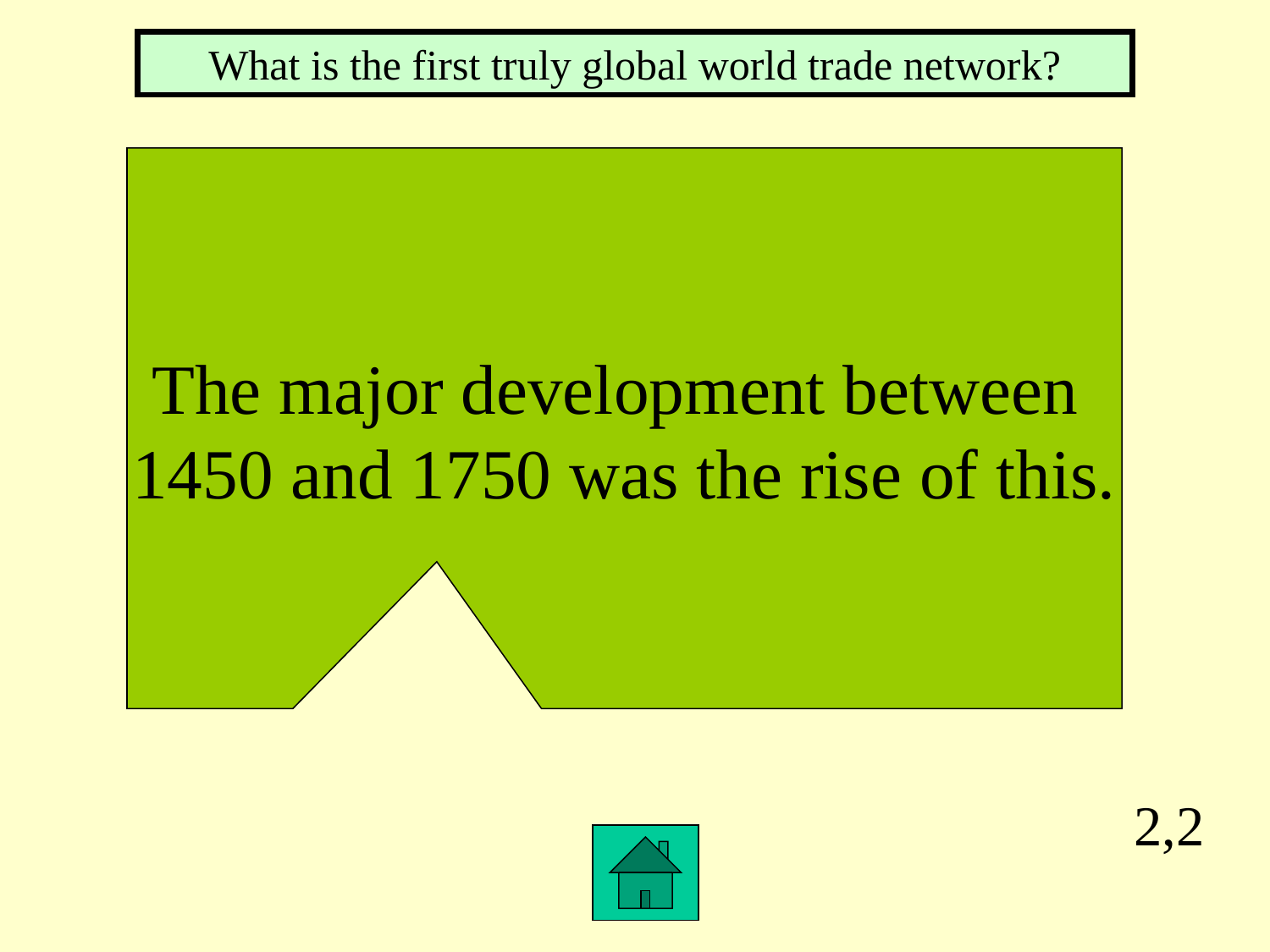

What is the first truly global world trade network?
The major development between
1450 and 1750 was the rise of this.
2,2